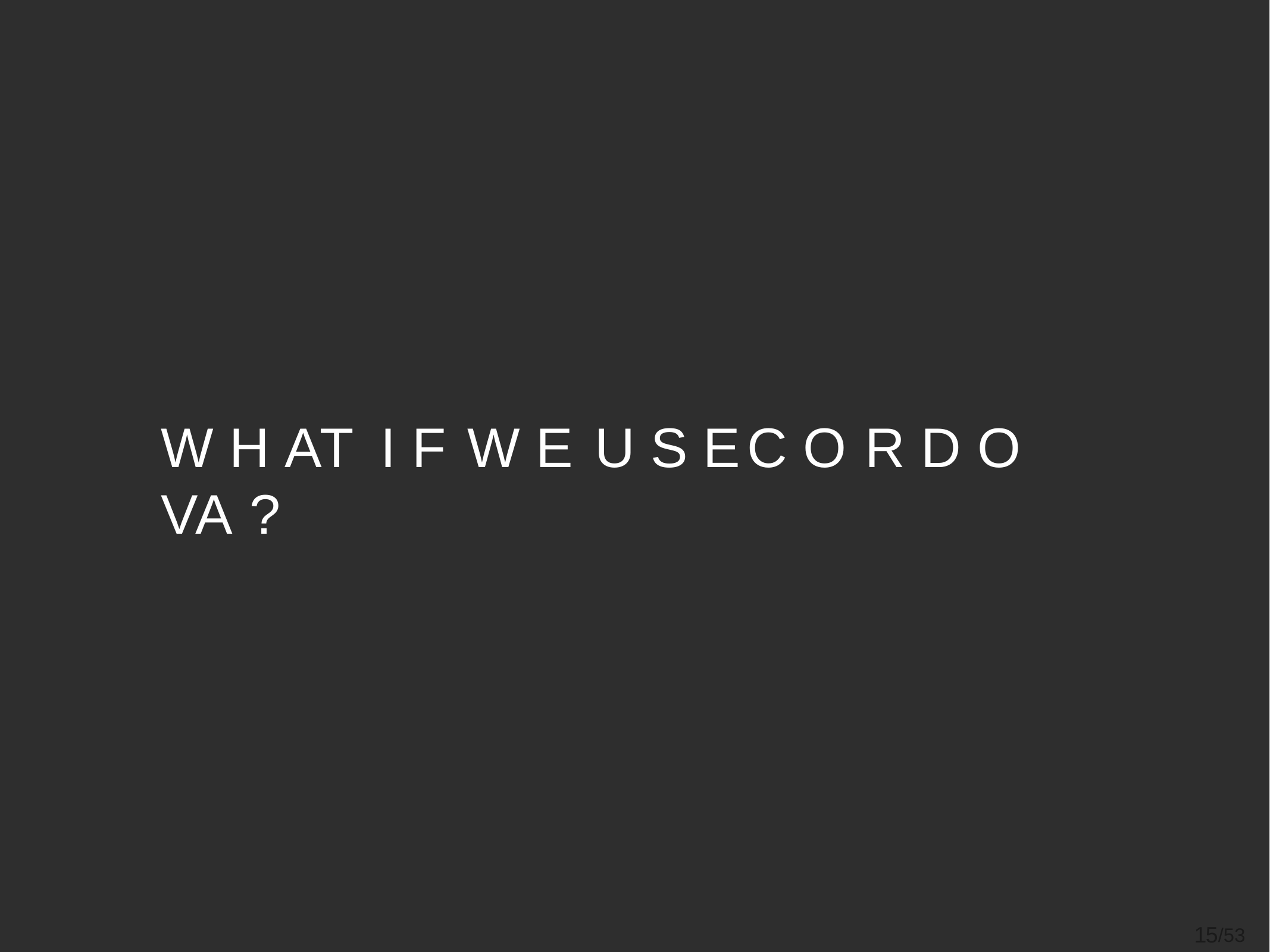

NATIVE MOBILE APPLICATION

ListView	View
Intent

Core library	Activity	Service

Mobile API’s
•	Sensors (Gyroscope, Accelerometer,…)
•	Interactions (Touch, Keyboard,…)
•	Services (Notifications, Camera,…)

ANDROID OS

# W H AT	I F	W E	U S E	C O R D O VA ?

15/53